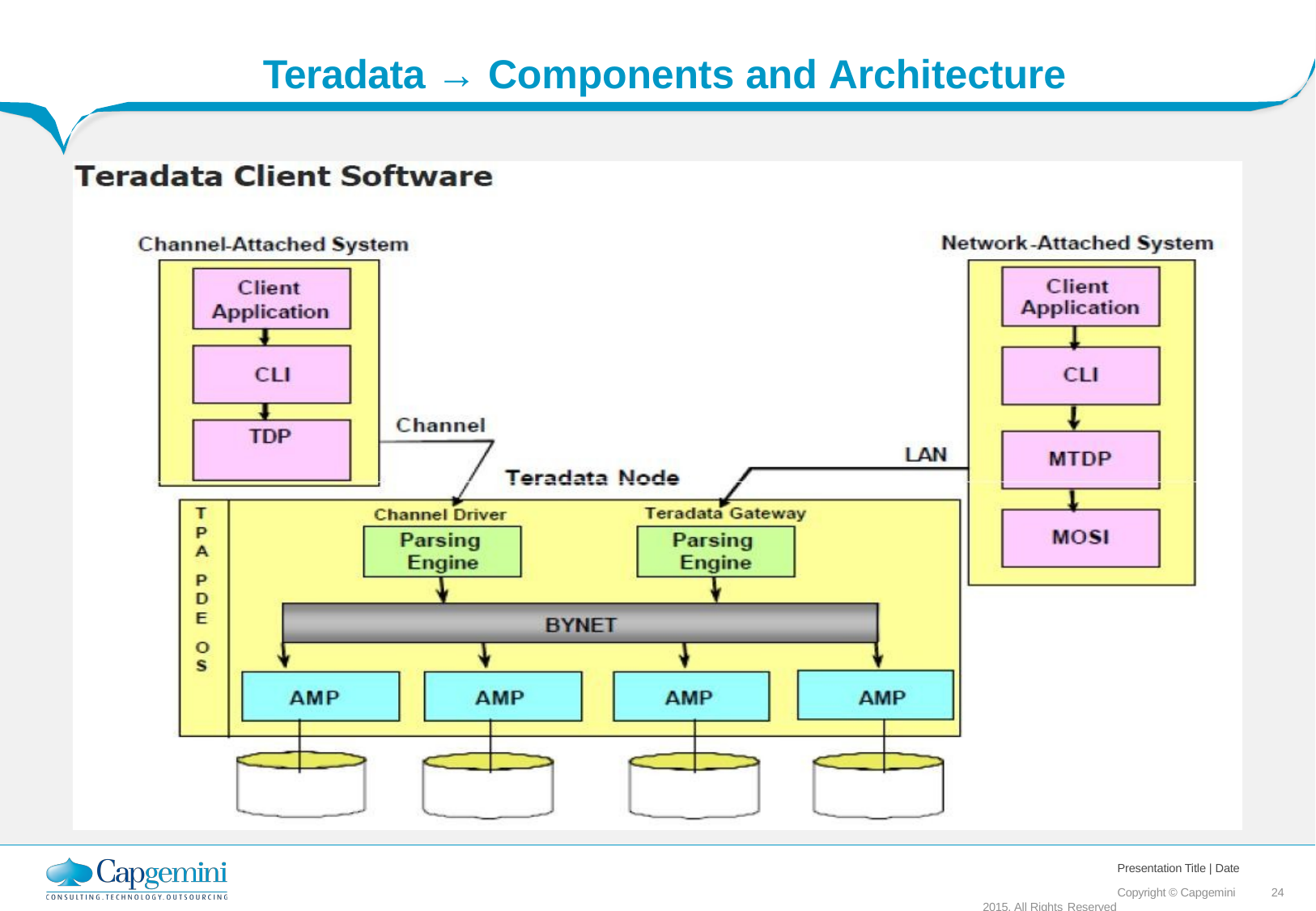

# Teradata → Components and Architecture

Presentation Title | Date
Copyright © Capgemini 2015. All Rights Reserved
24